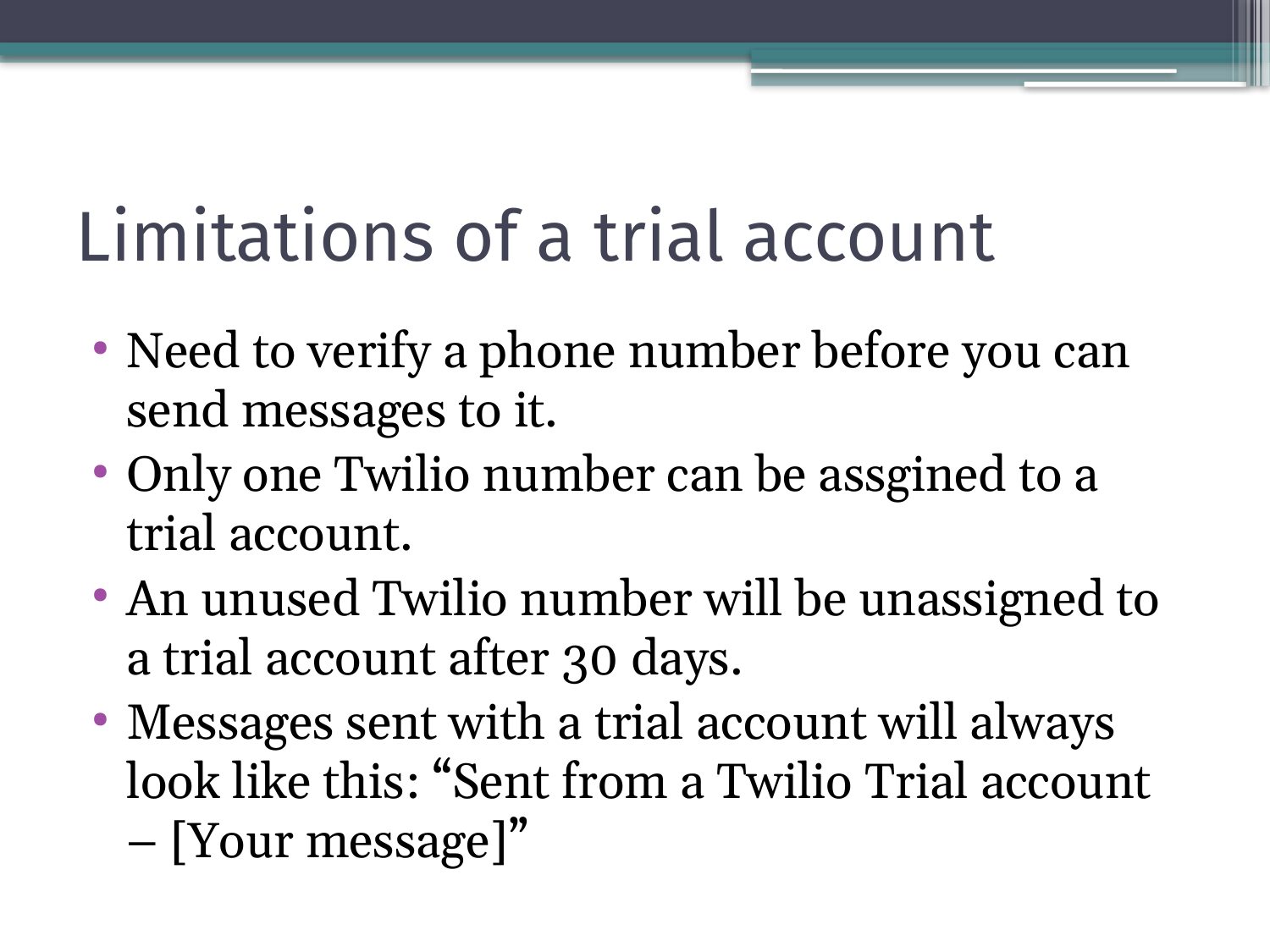

# Limitations of a trial account
Need to verify a phone number before you can send messages to it.
Only one Twilio number can be assgined to a trial account.
An unused Twilio number will be unassigned to a trial account after 30 days.
Messages sent with a trial account will always look like this: “Sent from a Twilio Trial account – [Your message]”